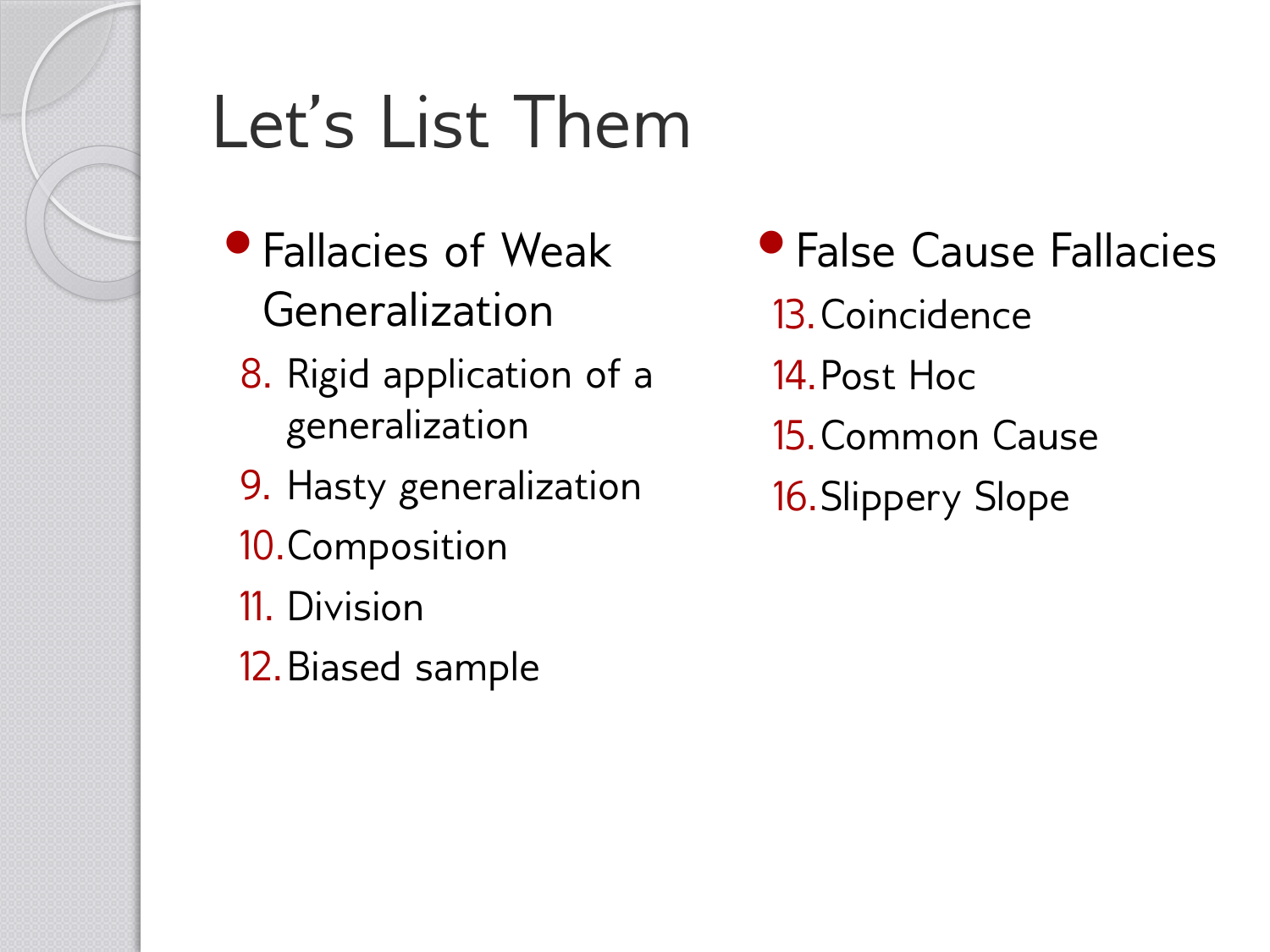

# Let’s List Them
Fallacies of Weak Generalization
Rigid application of a generalization
Hasty generalization
Composition
Division
Biased sample
False Cause Fallacies
Coincidence
Post Hoc
Common Cause
Slippery Slope